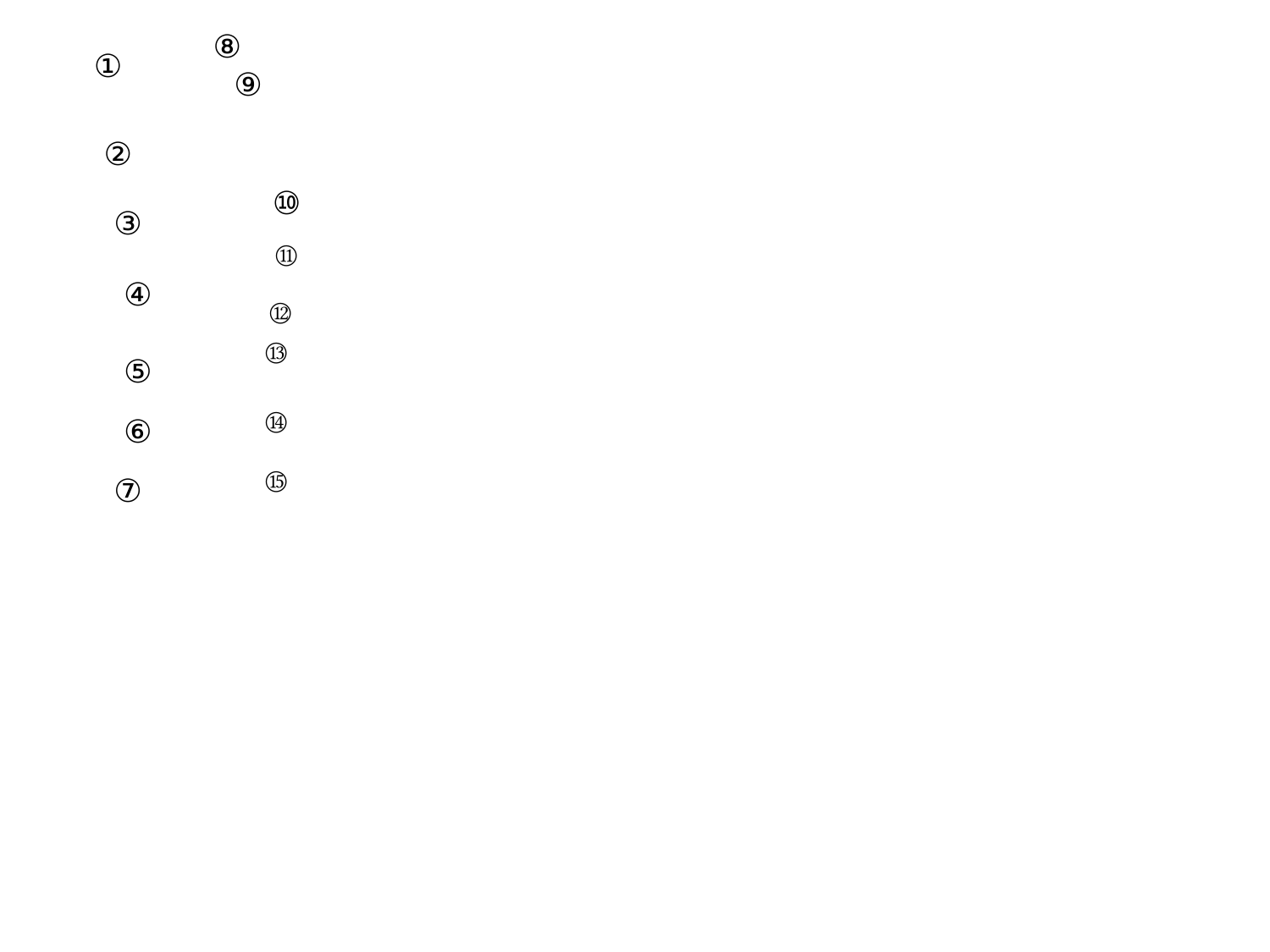

⑧
①
⑨
②
⑩
③
⑪
④
⑫
⑬
⑤
⑭
⑥
⑮
⑦